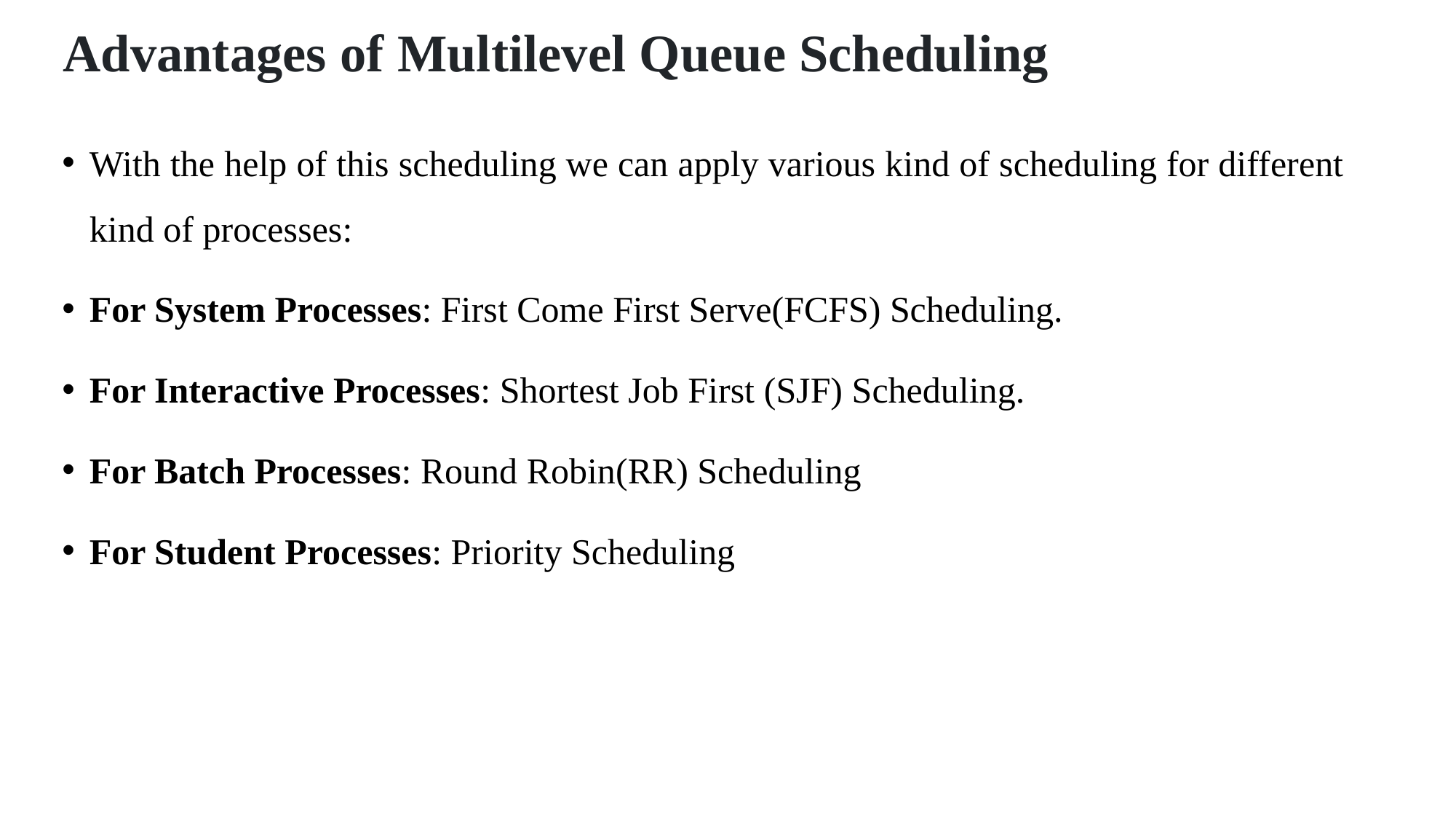

# Advantages of Multilevel Queue Scheduling
With the help of this scheduling we can apply various kind of scheduling for different kind of processes:
For System Processes: First Come First Serve(FCFS) Scheduling.
For Interactive Processes: Shortest Job First (SJF) Scheduling.
For Batch Processes: Round Robin(RR) Scheduling
For Student Processes: Priority Scheduling